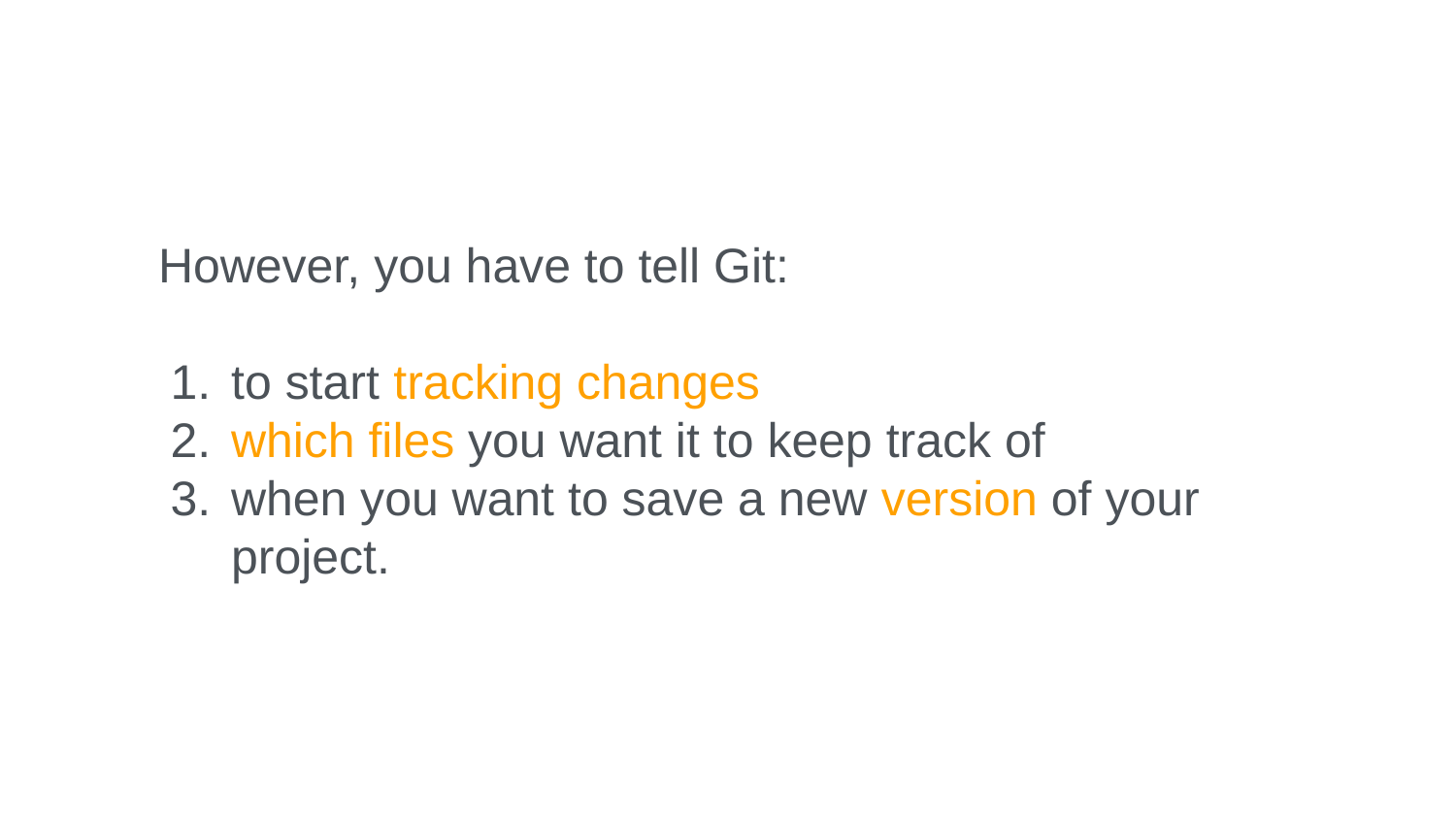

However, you have to tell Git:

to start tracking changes
which files you want it to keep track of
when you want to save a new version of your project.